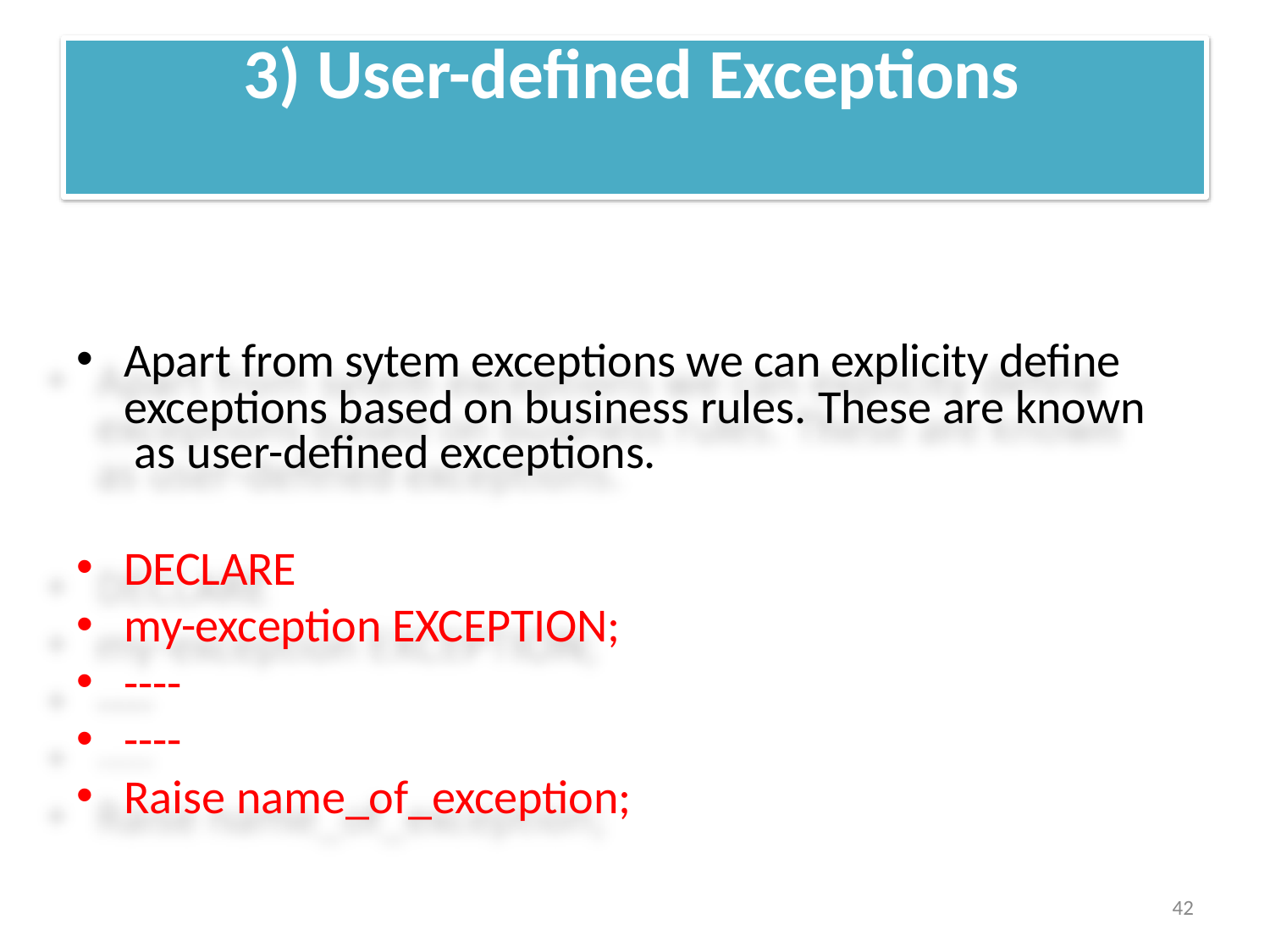

# 3) User-defined Exceptions

Apart from sytem exceptions we can explicity define  exceptions based on business rules. These are known  as user-defined exceptions.

DECLARE
my-exception EXCEPTION;
----
----
Raise name_of_exception;

42